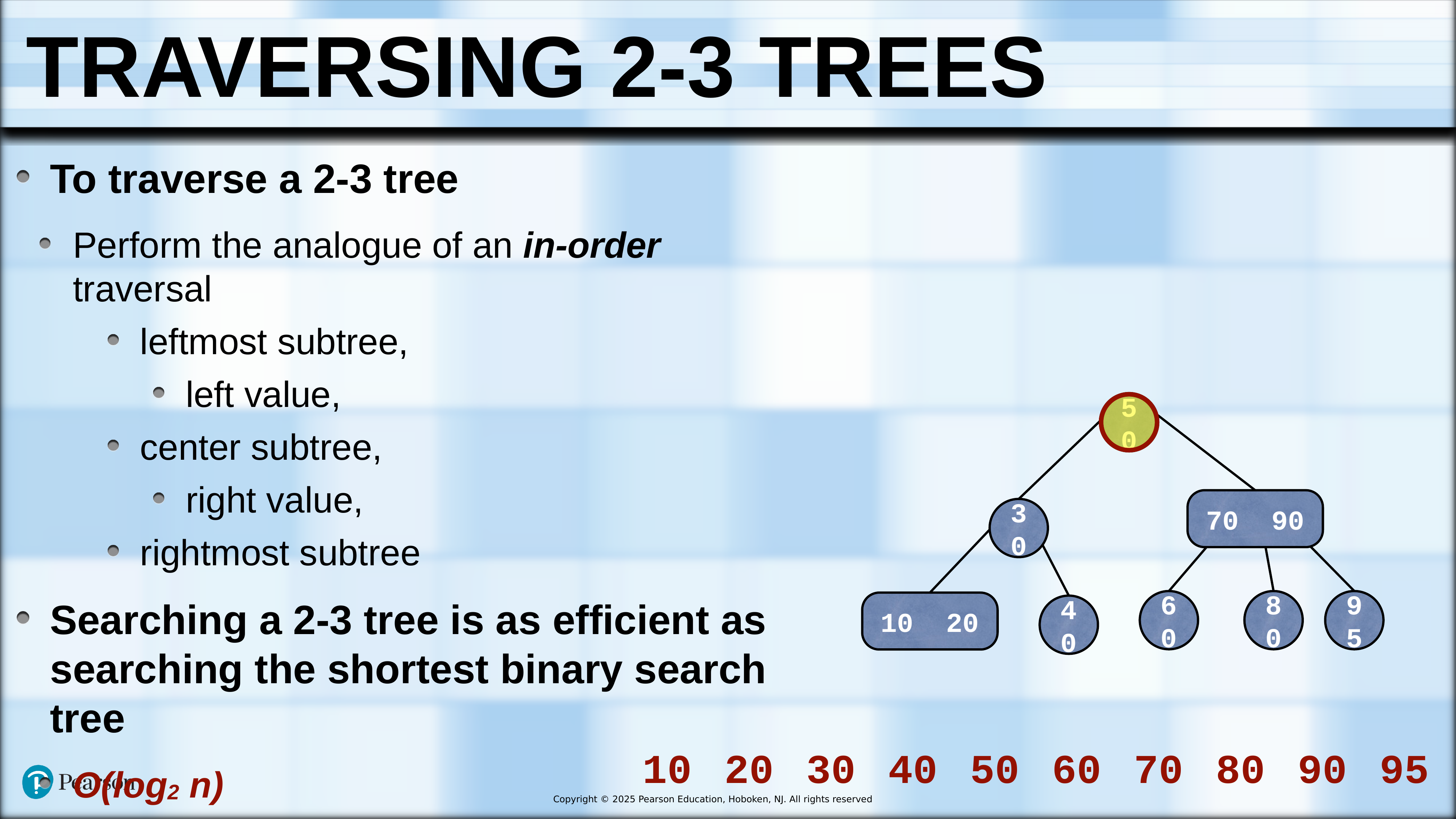

# Traversing 2-3 Trees
To traverse a 2-3 tree
Perform the analogue of an in-order traversal
leftmost subtree,
left value,
center subtree,
right value,
rightmost subtree
Searching a 2-3 tree is as efficient as searching the shortest binary search tree
O(log2 n)
50

70  90
30
60
80
95
10  20
40
10
20
30
40
50
60
70
80
90
95